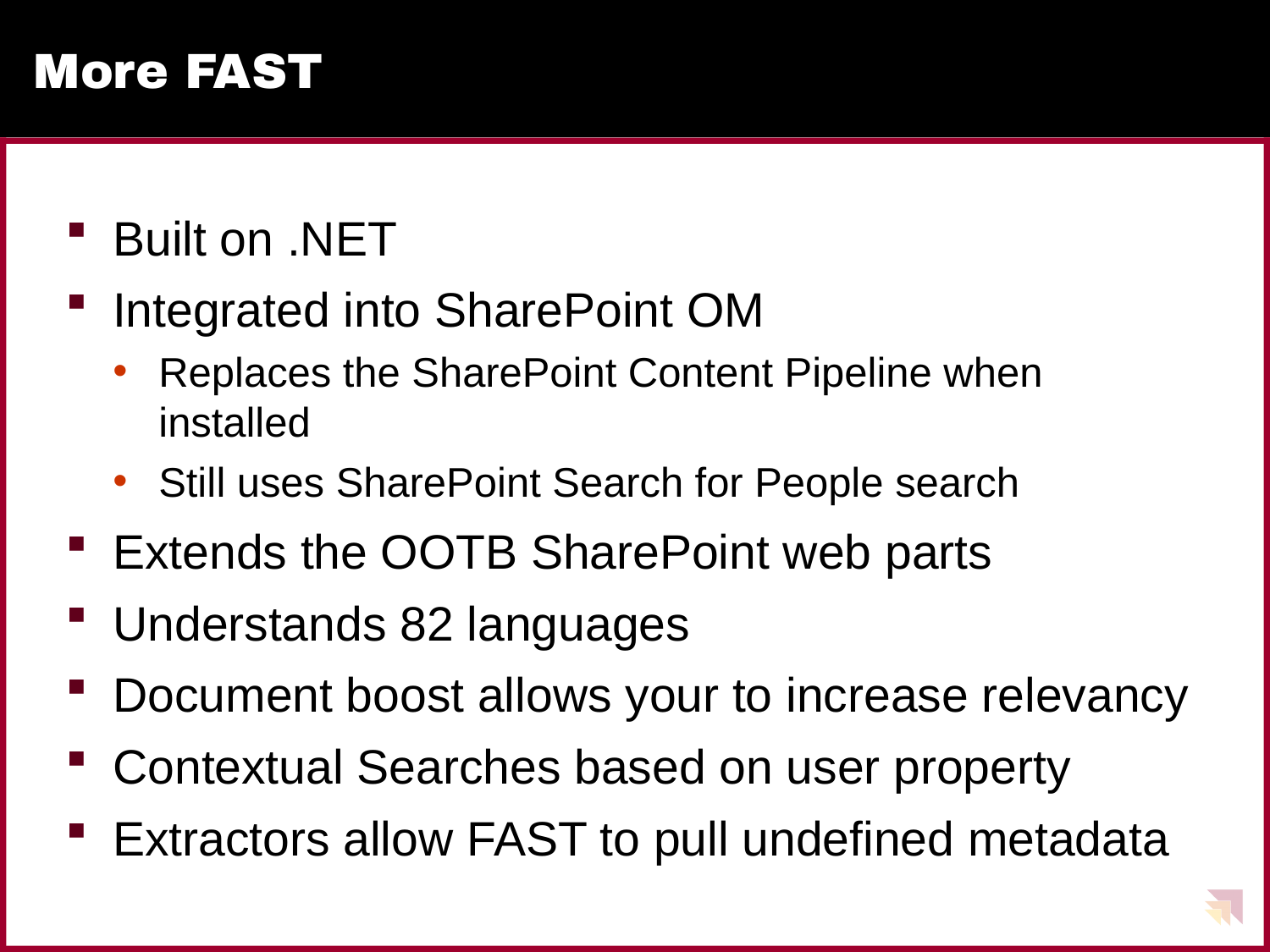

# More FAST
Built on .NET
Integrated into SharePoint OM
Replaces the SharePoint Content Pipeline when installed
Still uses SharePoint Search for People search
Extends the OOTB SharePoint web parts
Understands 82 languages
Document boost allows your to increase relevancy
Contextual Searches based on user property
Extractors allow FAST to pull undefined metadata